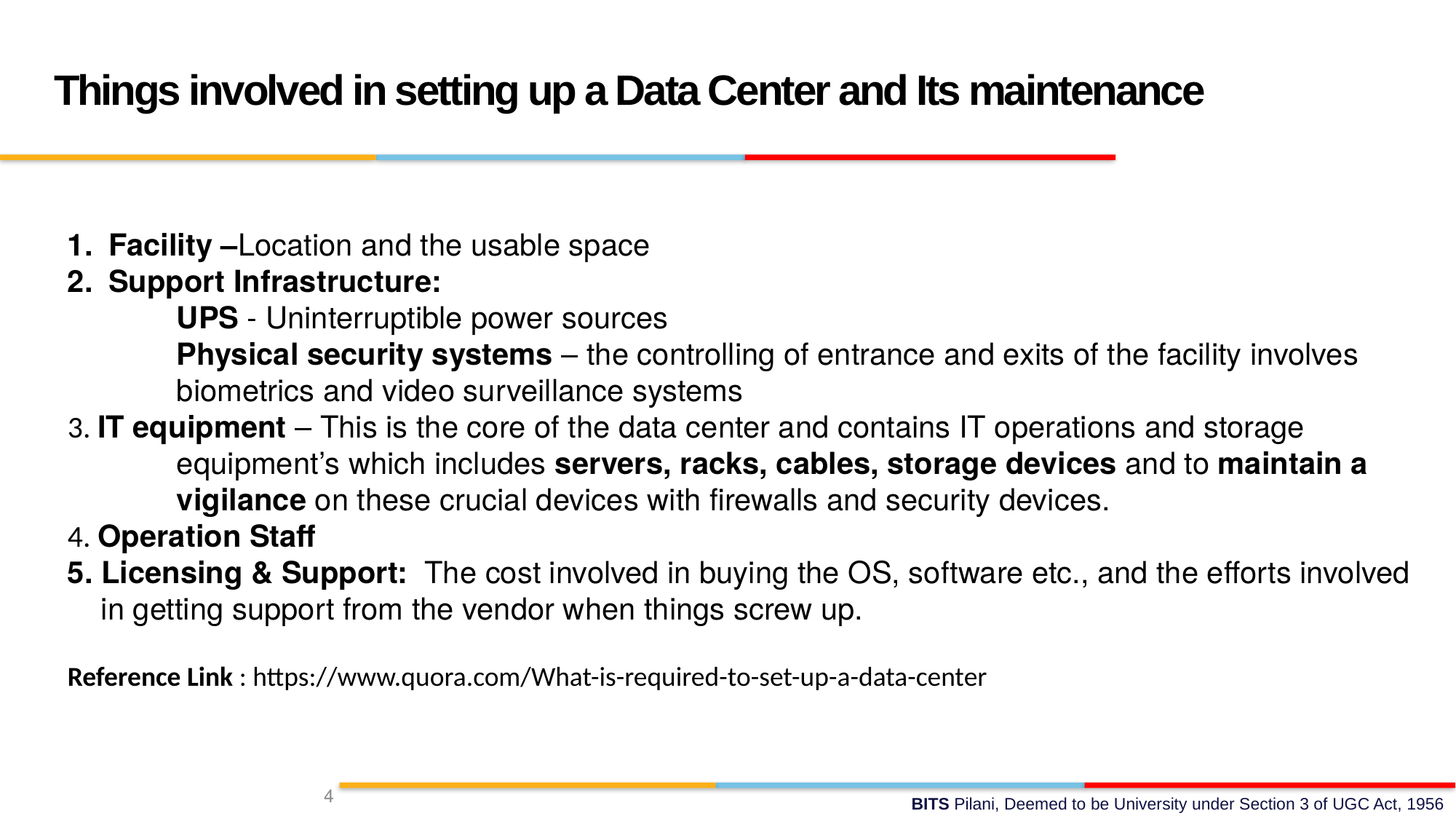

Things involved in setting up a Data Center and Its maintenance
Facility –Location and the usable space
Support Infrastructure:
	UPS - Uninterruptible power sources
	Physical security systems – the controlling of entrance and exits of the facility involves
	biometrics and video surveillance systems
3. IT equipment – This is the core of the data center and contains IT operations and storage
	equipment’s which includes servers, racks, cables, storage devices and to maintain a
	vigilance on these crucial devices with firewalls and security devices.
4. Operation Staff
5. Licensing & Support:  The cost involved in buying the OS, software etc., and the efforts involved
    in getting support from the vendor when things screw up.

Reference Link : https://www.quora.com/What-is-required-to-set-up-a-data-center
4